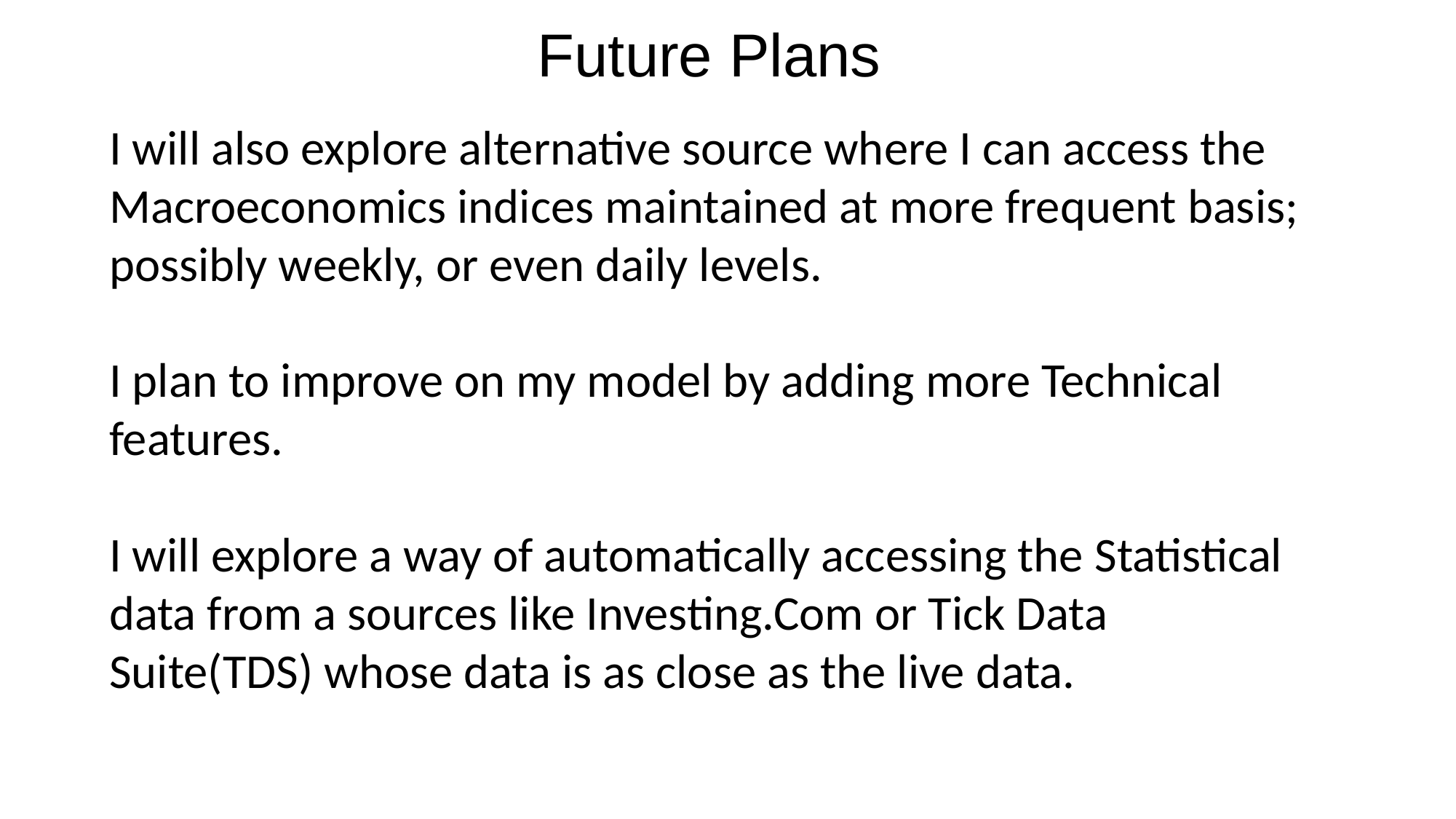

Future Plans
I will also explore alternative source where I can access the Macroeconomics indices maintained at more frequent basis; possibly weekly, or even daily levels.

I plan to improve on my model by adding more Technical features.

I will explore a way of automatically accessing the Statistical data from a sources like Investing.Com or Tick Data Suite(TDS) whose data is as close as the live data.